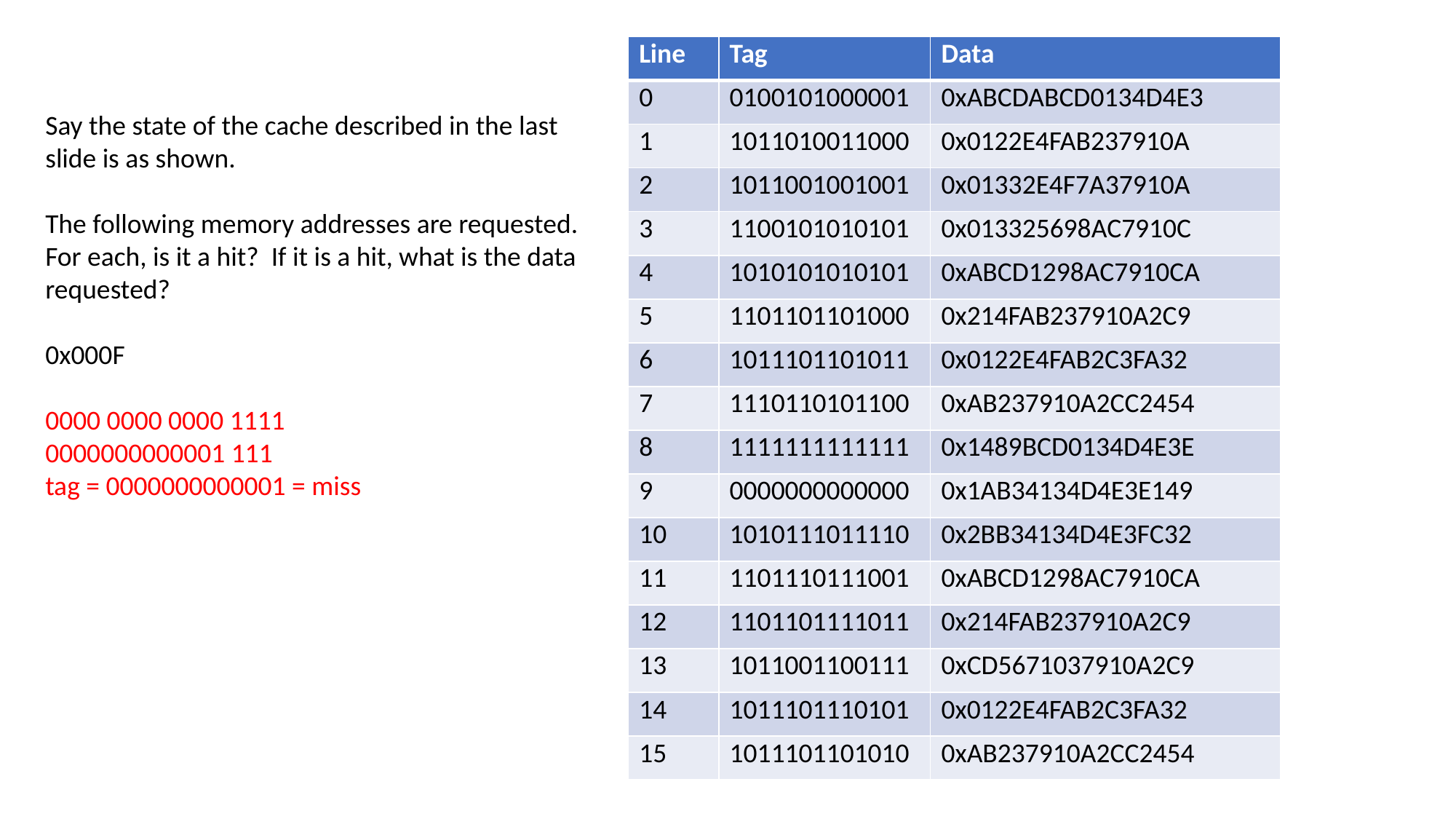

# Example Problem 4 Answer Part 3
| Line | Tag | Data |
| --- | --- | --- |
| 0 | 0100101000001 | 0xABCDABCD0134D4E3 |
| 1 | 1011010011000 | 0x0122E4FAB237910A |
| 2 | 1011001001001 | 0x01332E4F7A37910A |
| 3 | 1100101010101 | 0x013325698AC7910C |
| 4 | 1010101010101 | 0xABCD1298AC7910CA |
| 5 | 1101101101000 | 0x214FAB237910A2C9 |
| 6 | 1011101101011 | 0x0122E4FAB2C3FA32 |
| 7 | 1110110101100 | 0xAB237910A2CC2454 |
| 8 | 1111111111111 | 0x1489BCD0134D4E3E |
| 9 | 0000000000000 | 0x1AB34134D4E3E149 |
| 10 | 1010111011110 | 0x2BB34134D4E3FC32 |
| 11 | 1101110111001 | 0xABCD1298AC7910CA |
| 12 | 1101101111011 | 0x214FAB237910A2C9 |
| 13 | 1011001100111 | 0xCD5671037910A2C9 |
| 14 | 1011101110101 | 0x0122E4FAB2C3FA32 |
| 15 | 1011101101010 | 0xAB237910A2CC2454 |
Say the state of the cache described in the last slide is as shown.

The following memory addresses are requested.  For each, is it a hit?  If it is a hit, what is the data  requested?

0x000F

0000 0000 0000 1111
0000000000001 111
tag = 0000000000001 = miss